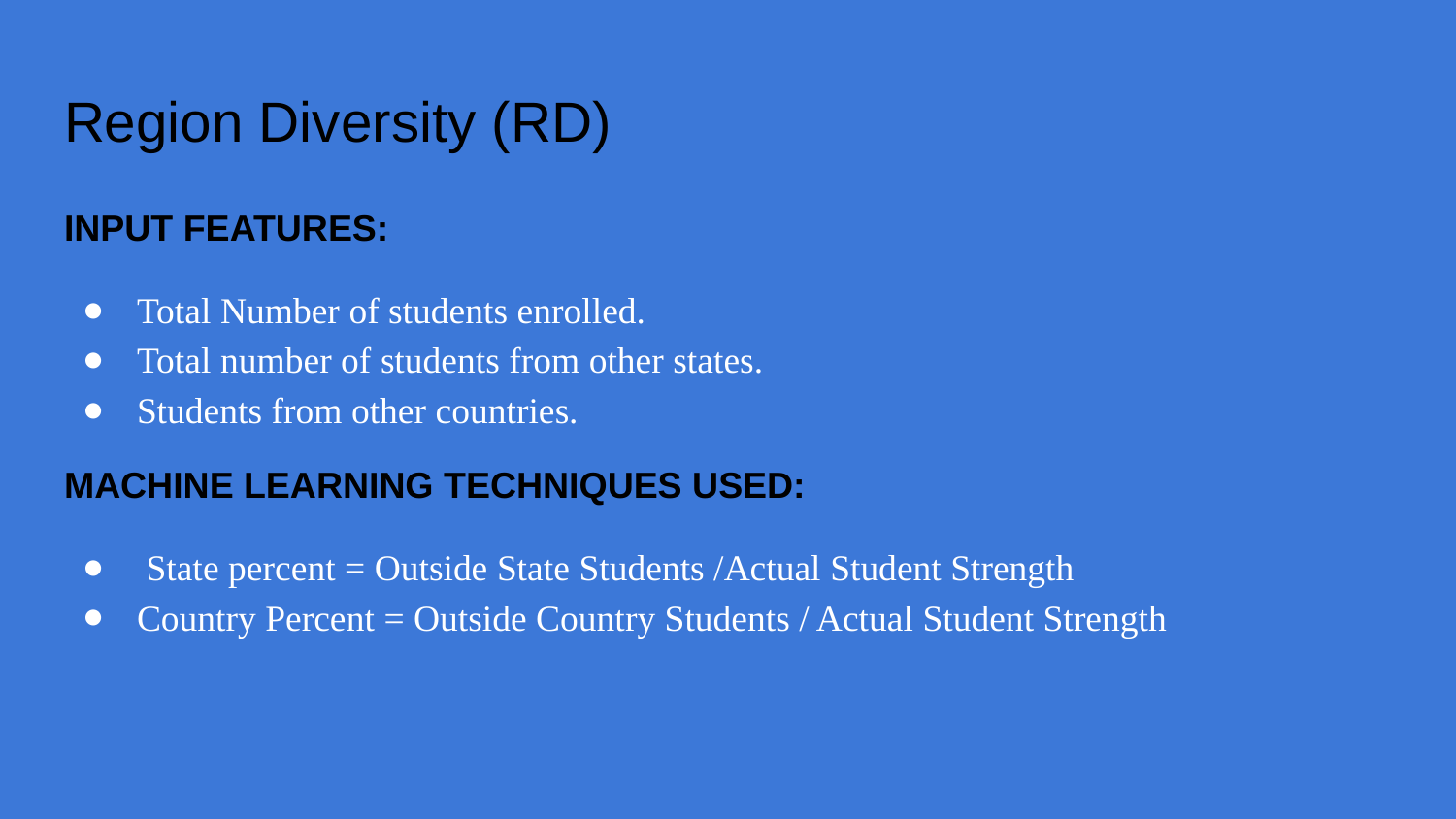

# Region Diversity (RD)
INPUT FEATURES:
Total Number of students enrolled.
Total number of students from other states.
Students from other countries.
MACHINE LEARNING TECHNIQUES USED:
 State percent = Outside State Students /Actual Student Strength
Country Percent = Outside Country Students / Actual Student Strength